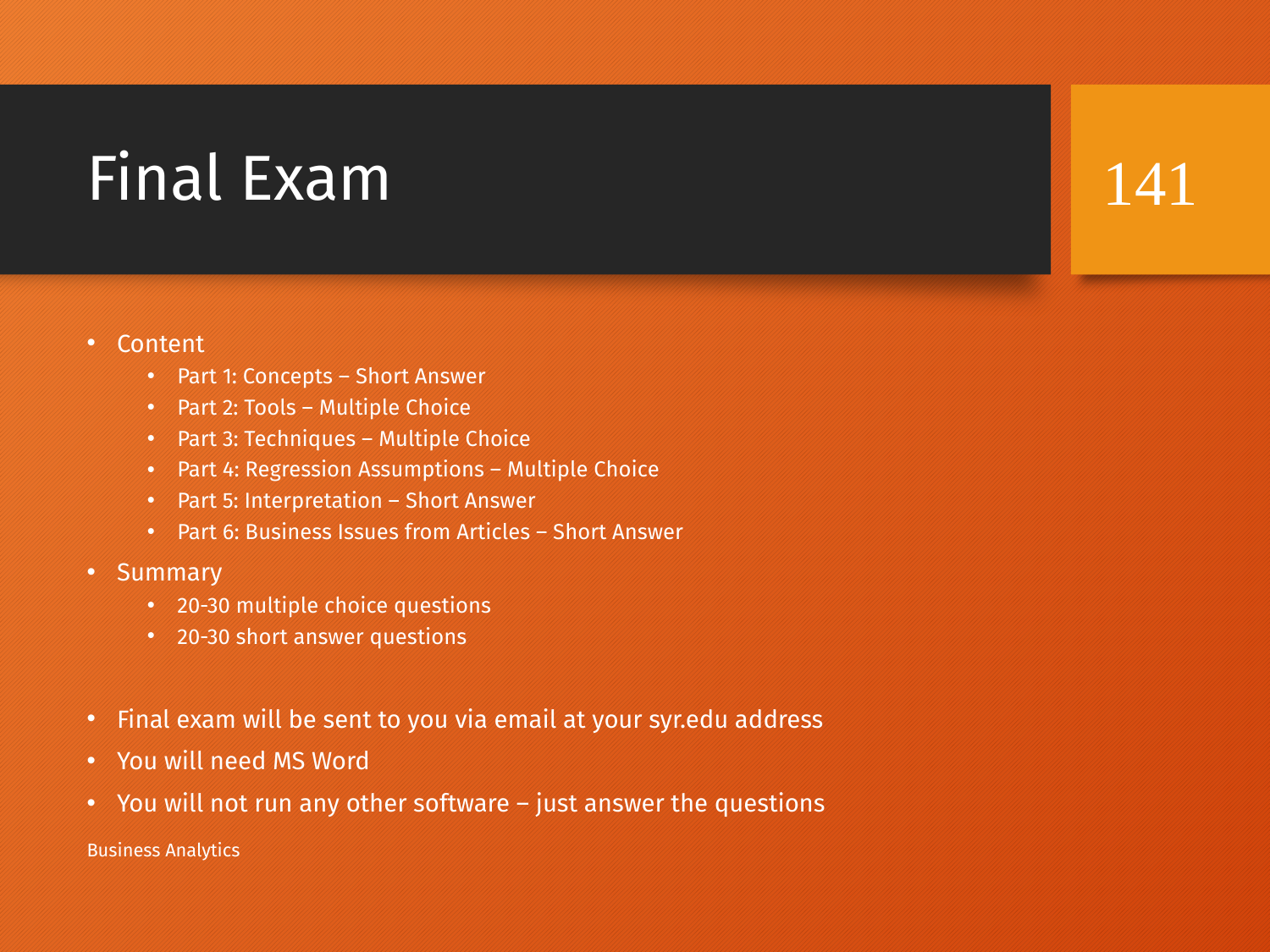

# Final Exam
141
Content
Part 1: Concepts – Short Answer
Part 2: Tools – Multiple Choice
Part 3: Techniques – Multiple Choice
Part 4: Regression Assumptions – Multiple Choice
Part 5: Interpretation – Short Answer
Part 6: Business Issues from Articles – Short Answer
Summary
20-30 multiple choice questions
20-30 short answer questions

Final exam will be sent to you via email at your syr.edu address
You will need MS Word
You will not run any other software – just answer the questions

Business Analytics